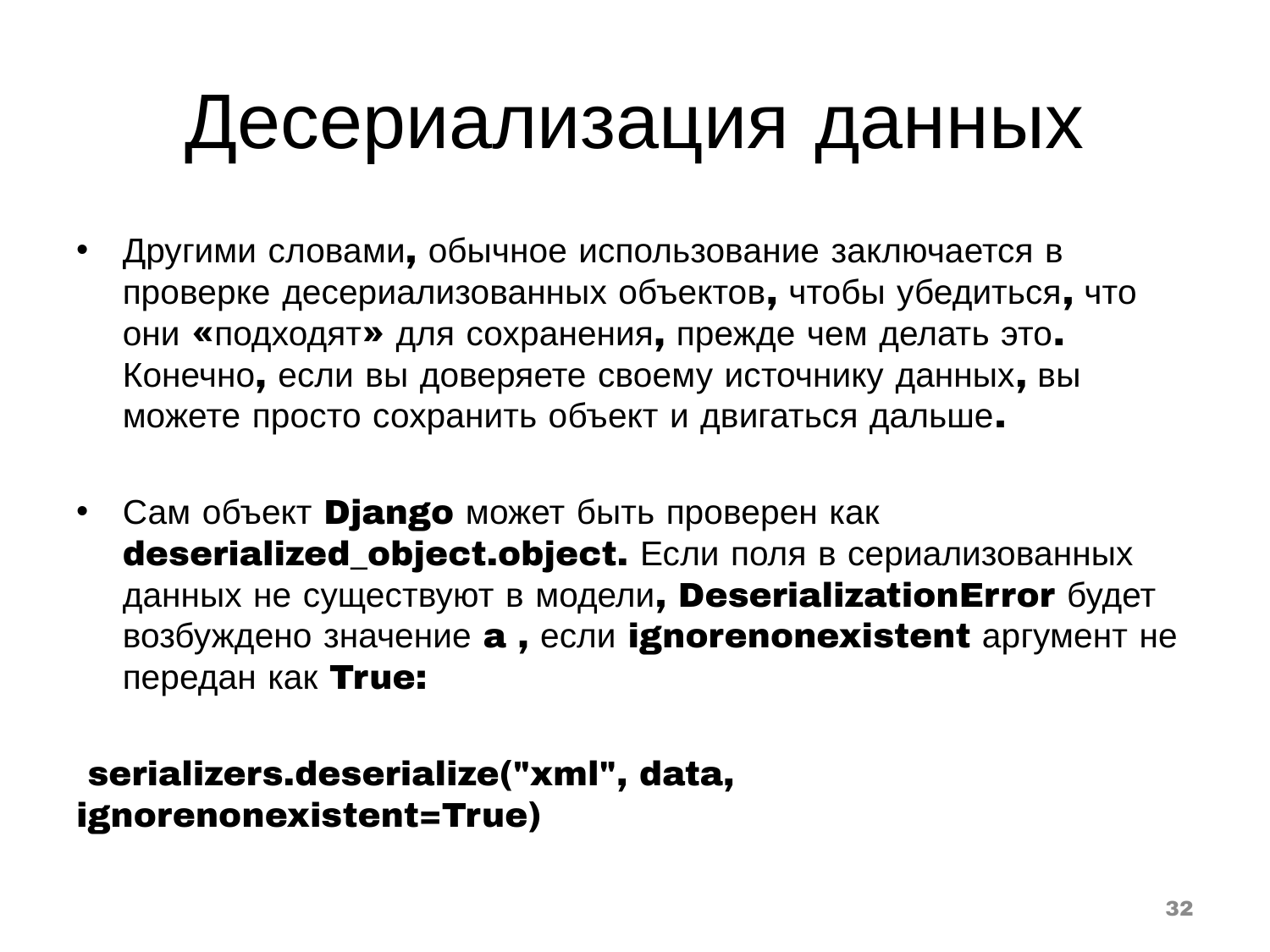

# Десериализация данных
Другими словами, обычное использование заключается в проверке десериализованных объектов, чтобы убедиться, что они «подходят» для сохранения, прежде чем делать это. Конечно, если вы доверяете своему источнику данных, вы можете просто сохранить объект и двигаться дальше.

Сам объект Django может быть проверен как deserialized_object.object. Если поля в сериализованных данных не существуют в модели, DeserializationError будет возбуждено значение a , если ignorenonexistent аргумент не передан как True:

 serializers.deserialize("xml", data,   	ignorenonexistent=True)
32